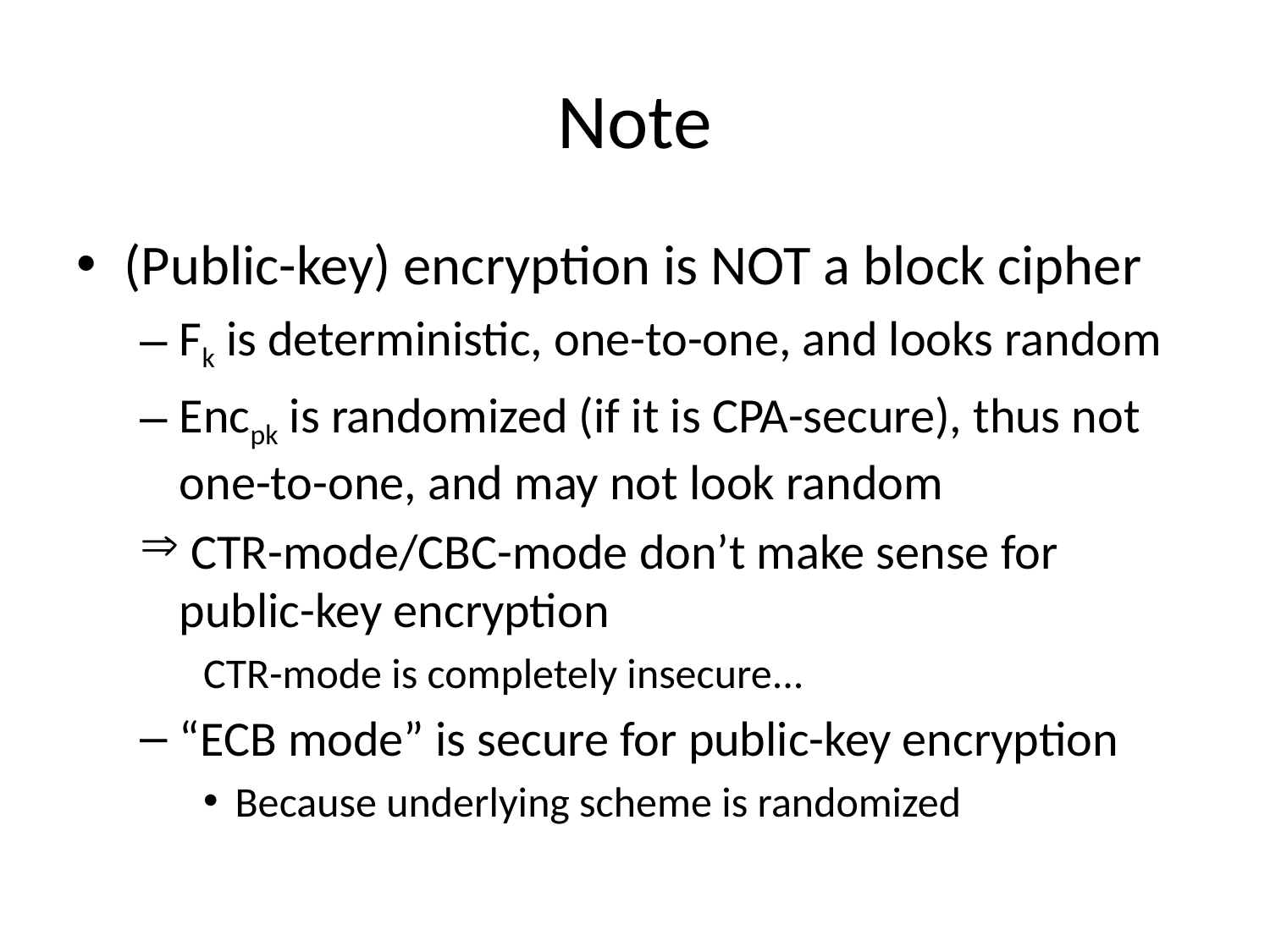

# Note
(Public-key) encryption is NOT a block cipher
Fk is deterministic, one-to-one, and looks random
Encpk is randomized (if it is CPA-secure), thus not one-to-one, and may not look random
 CTR-mode/CBC-mode don’t make sense for public-key encryption
CTR-mode is completely insecure...
“ECB mode” is secure for public-key encryption
Because underlying scheme is randomized